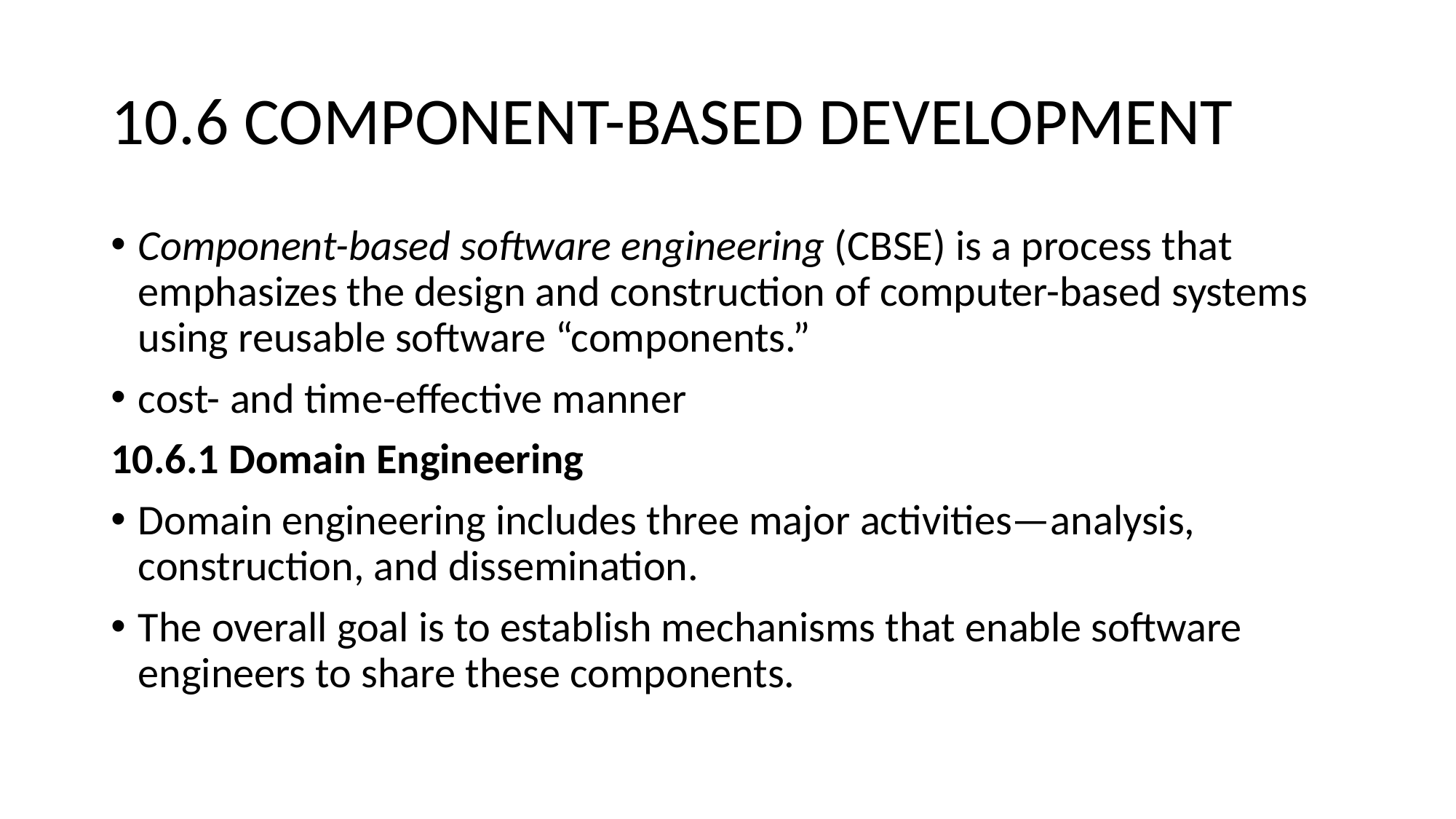

# 10.6 COMPONENT-BASED DEVELOPMENT
Component-based software engineering (CBSE) is a process that emphasizes the design and construction of computer-based systems using reusable software “components.”
cost- and time-effective manner
10.6.1 Domain Engineering
Domain engineering includes three major activities—analysis, construction, and dissemination.
The overall goal is to establish mechanisms that enable software engineers to share these components.